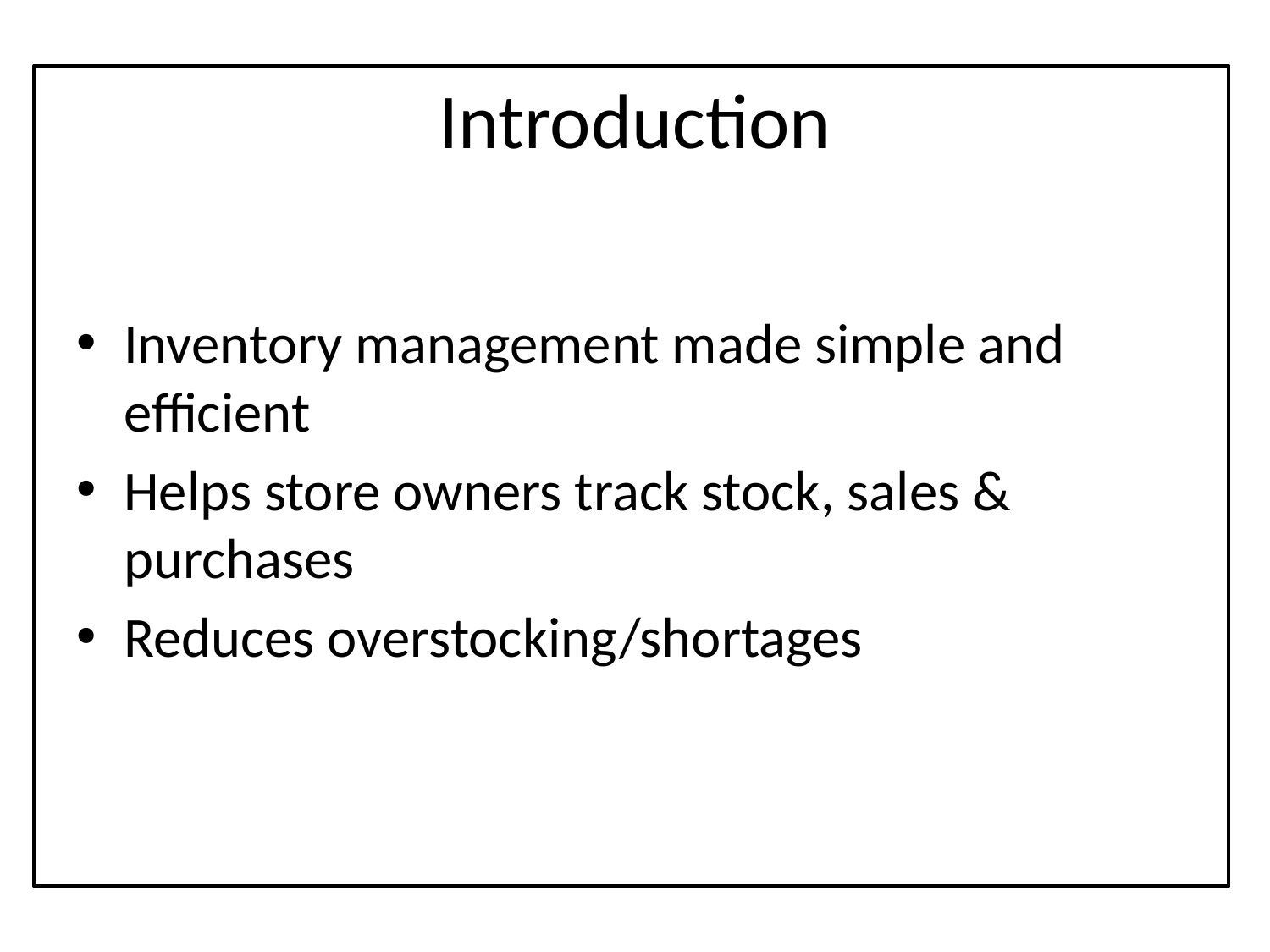

# Introduction

Inventory management made simple and efficient
Helps store owners track stock, sales & purchases
Reduces overstocking/shortages